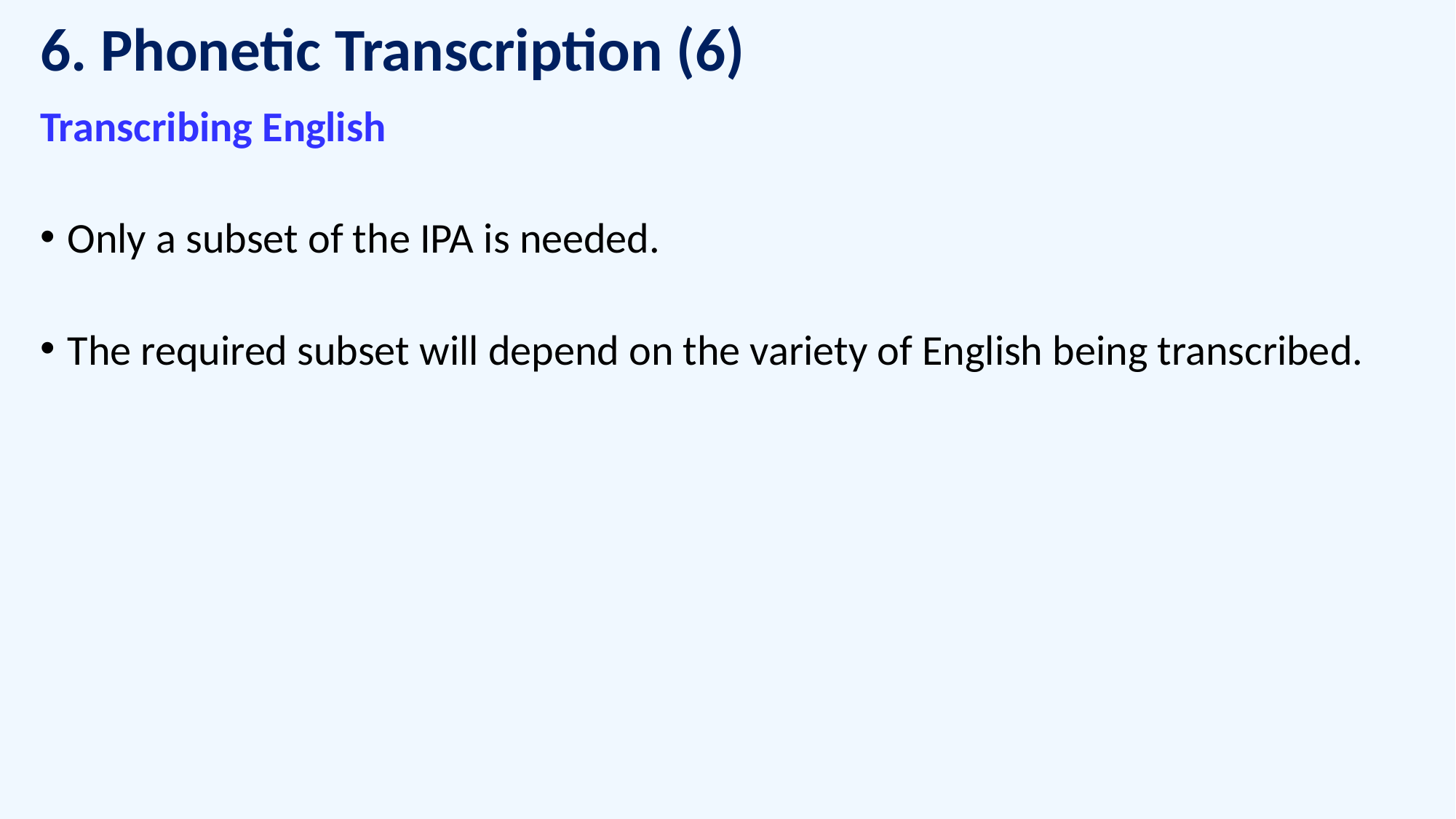

# 6. Phonetic Transcription (6)
Transcribing English

Only a subset of the IPA is needed.

The required subset will depend on the variety of English being transcribed.